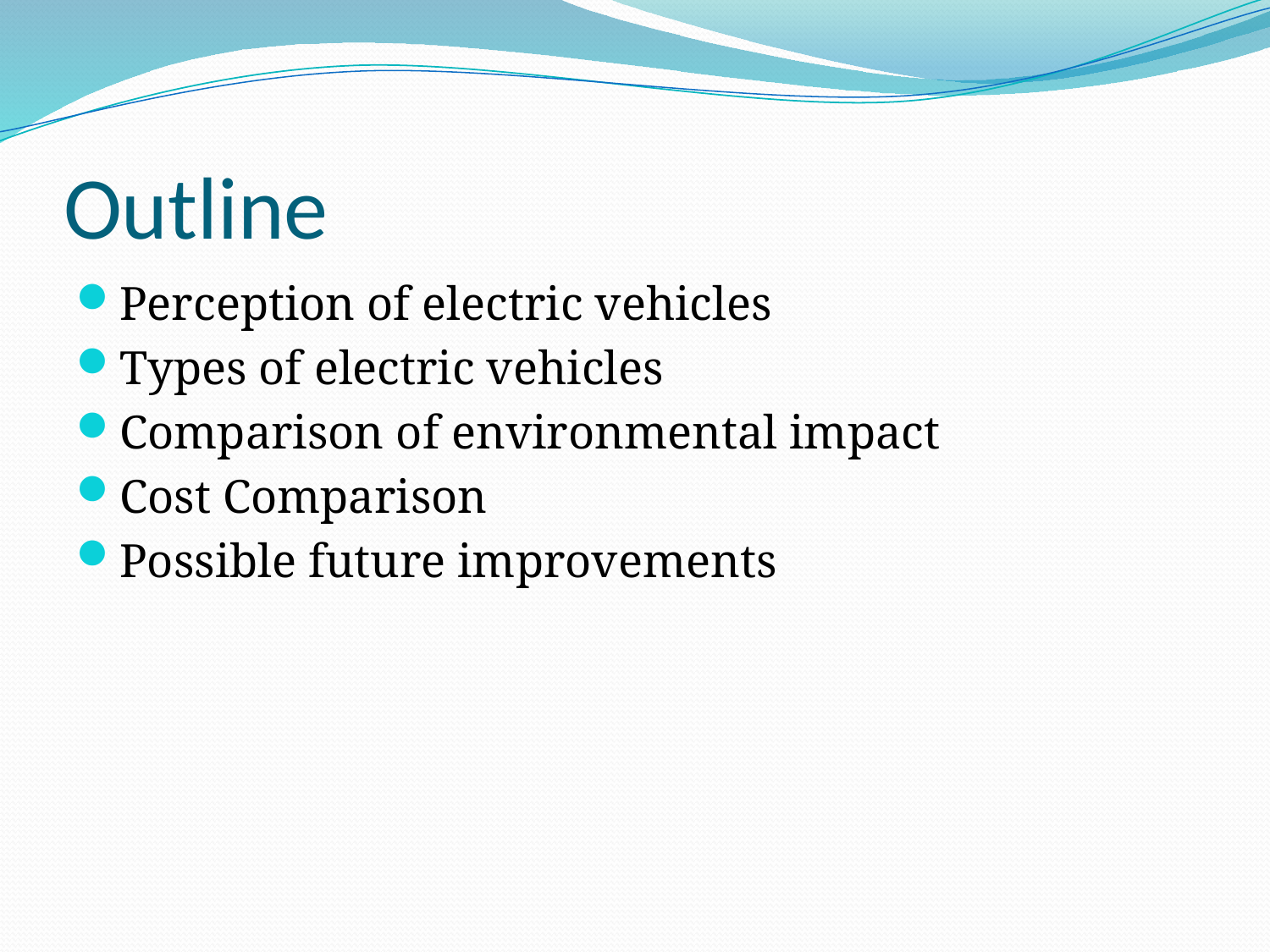

# Outline
Perception of electric vehicles
Types of electric vehicles
Comparison of environmental impact
Cost Comparison
Possible future improvements